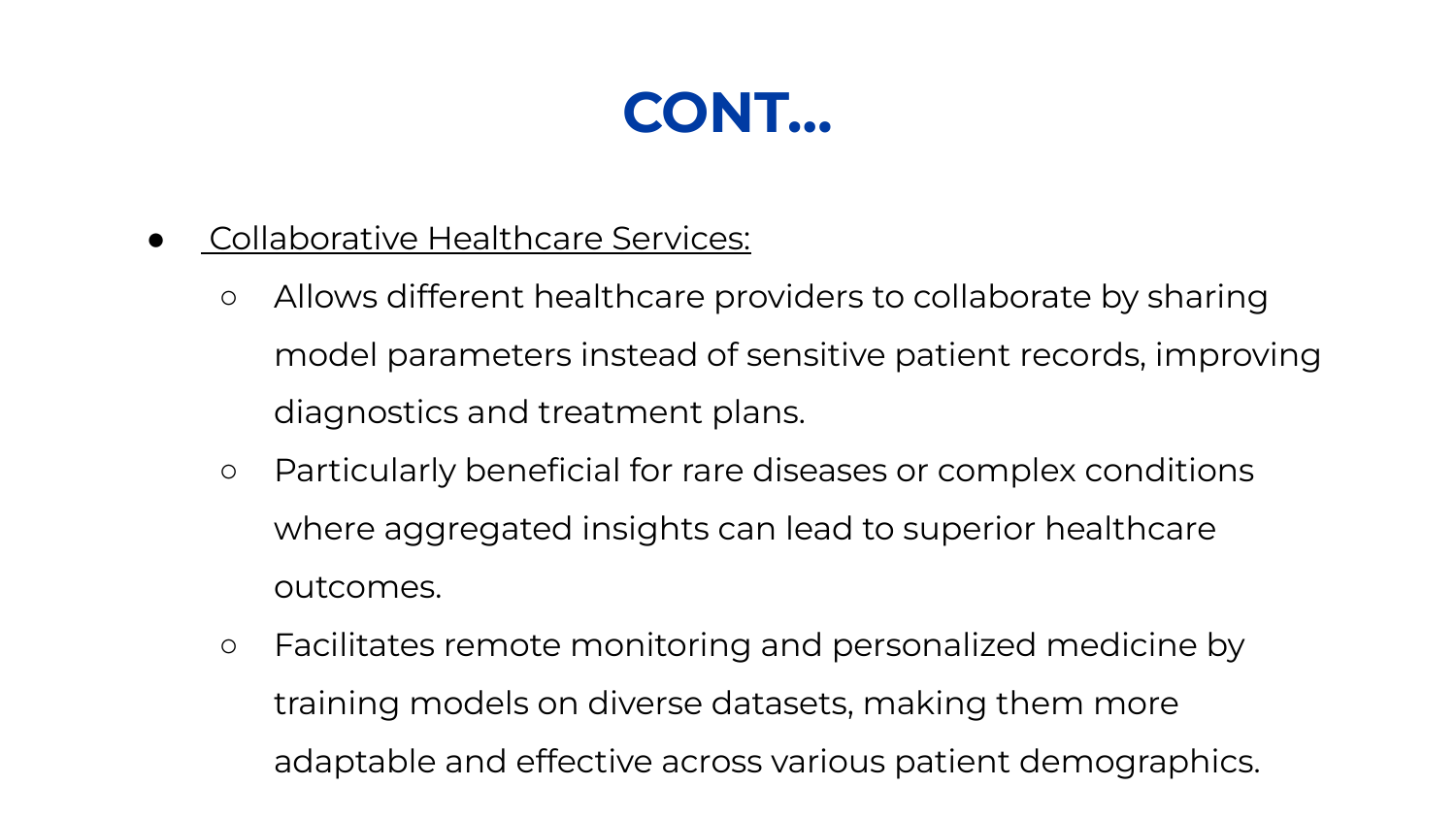

# CONT…
 Collaborative Healthcare Services:
Allows different healthcare providers to collaborate by sharing model parameters instead of sensitive patient records, improving diagnostics and treatment plans.
Particularly beneficial for rare diseases or complex conditions where aggregated insights can lead to superior healthcare outcomes.
Facilitates remote monitoring and personalized medicine by training models on diverse datasets, making them more adaptable and effective across various patient demographics.